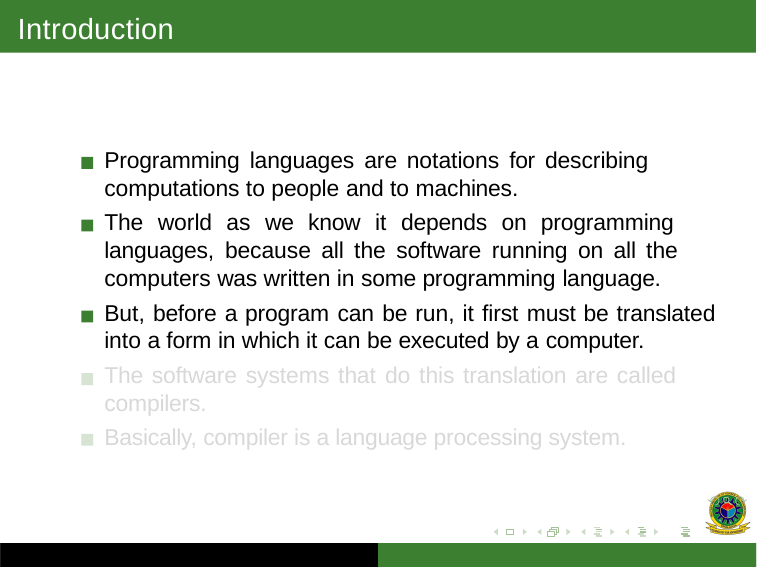

# Introduction
Programming languages are notations for describing  computations to people and to machines.
The world as we know it depends on programming  languages, because all the software running on all the  computers was written in some programming language.
But, before a program can be run, it first must be translated  into a form in which it can be executed by a computer.
The software systems that do this translation are called  compilers.
Basically, compiler is a language processing system.